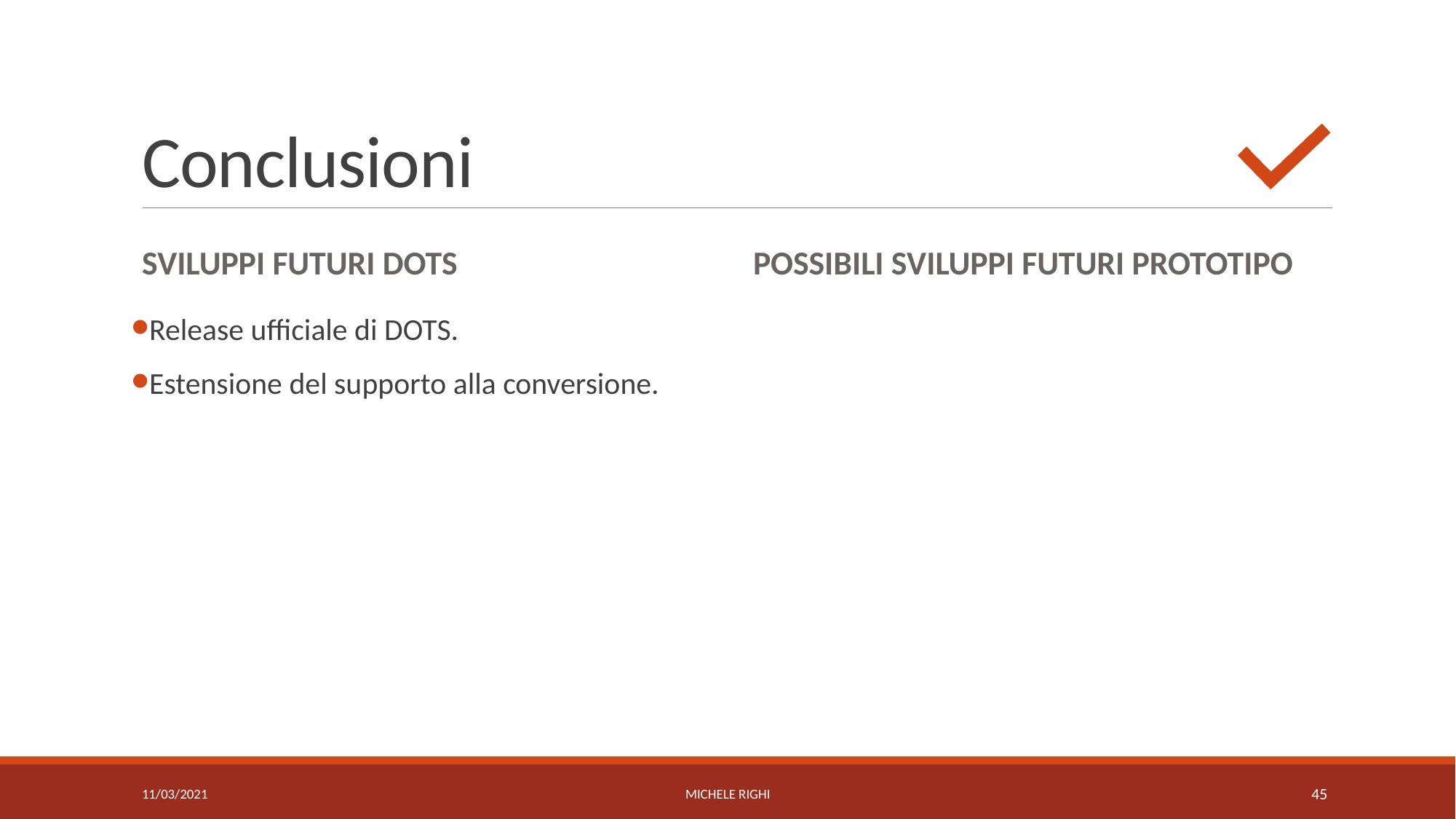

# Conclusioni

SVILUPPI FUTURI DOTS
POSSIBILI SVILUPPI FUTURI PROTOTIPO
Release ufficiale di DOTS.
Estensione del supporto alla conversione.
11/03/2021
Michele Righi
45